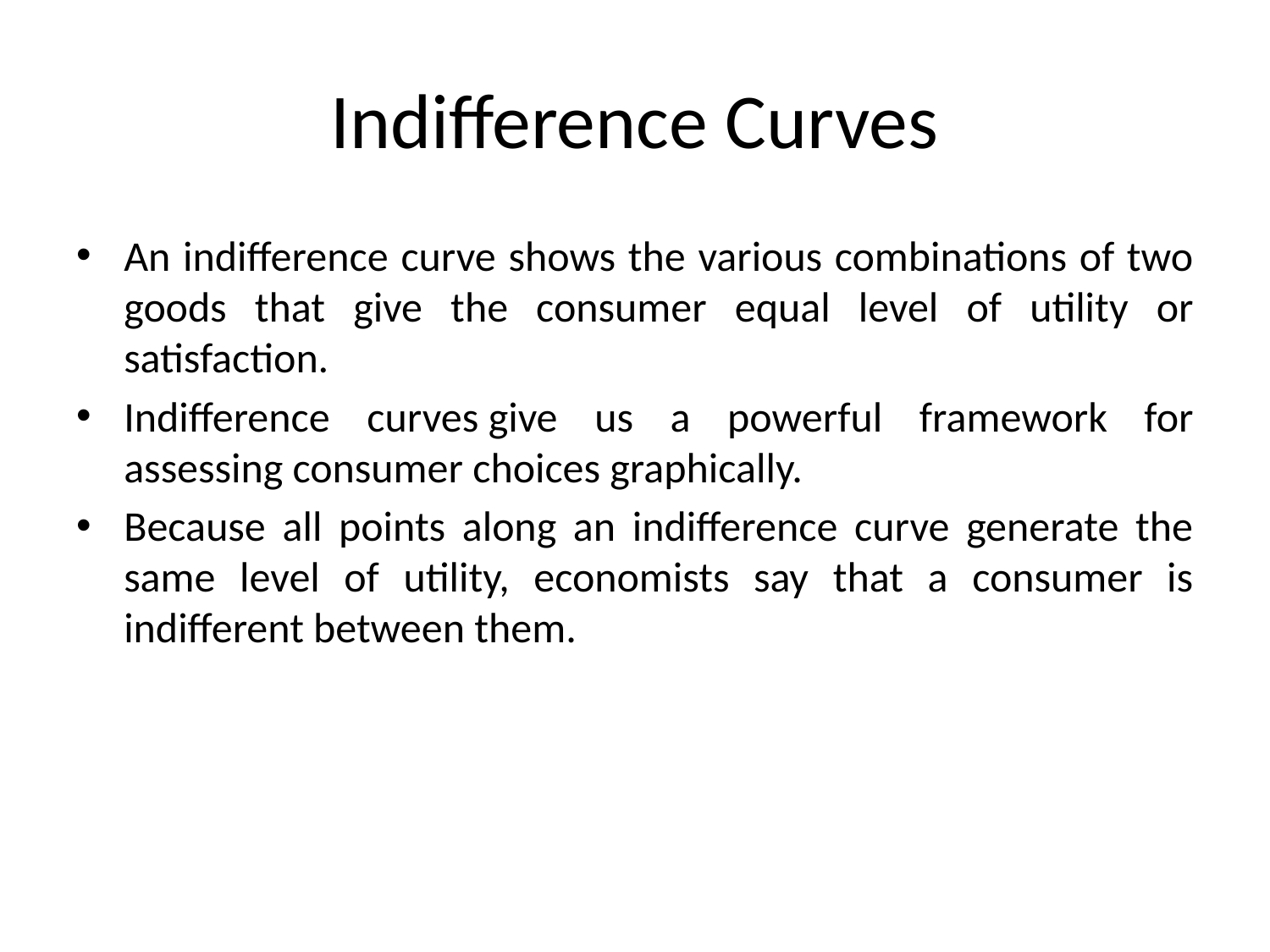

# Indifference Curves
An indifference curve shows the various combinations of two goods that give the consumer equal level of utility or satisfaction.
Indifference curves give us a powerful framework for assessing consumer choices graphically.
Because all points along an indifference curve generate the same level of utility, economists say that a consumer is indifferent between them.